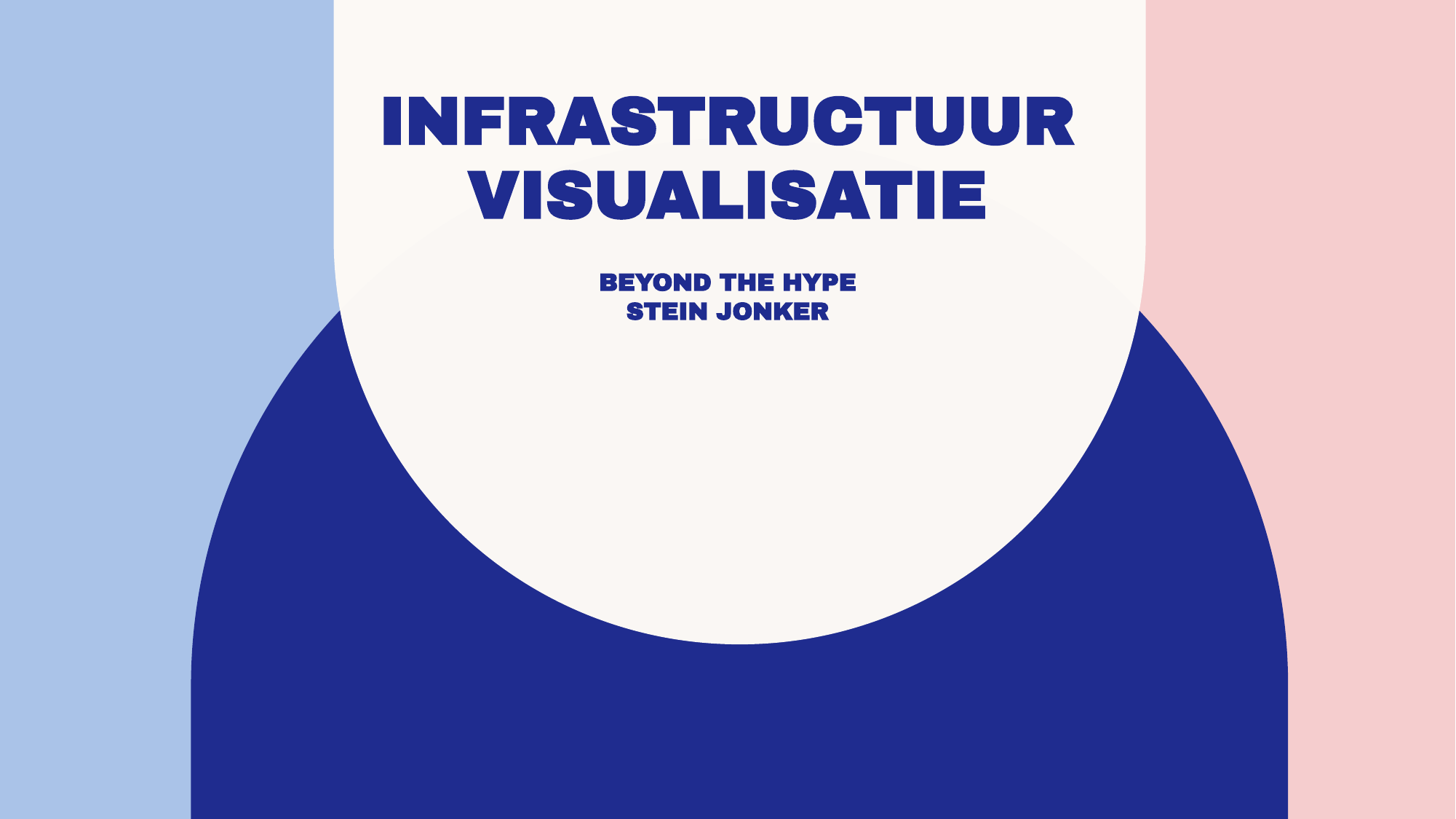

# Infrastructuur visualisatie
Beyond the hype
Stein jonker